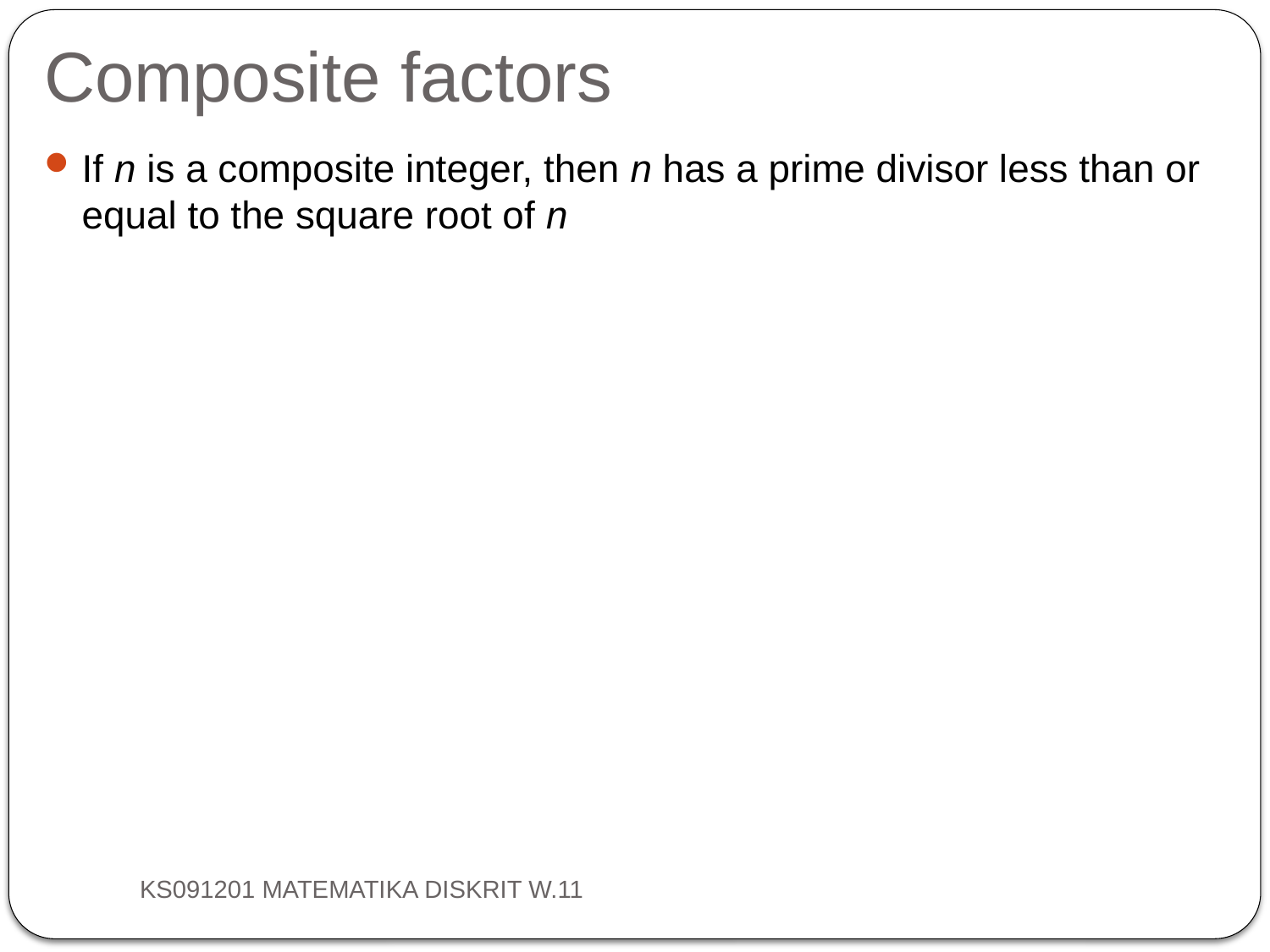

Composite factors
If n is a composite integer, then n has a prime divisor less than or equal to the square root of n

KS091201 MATEMATIKA DISKRIT W.11